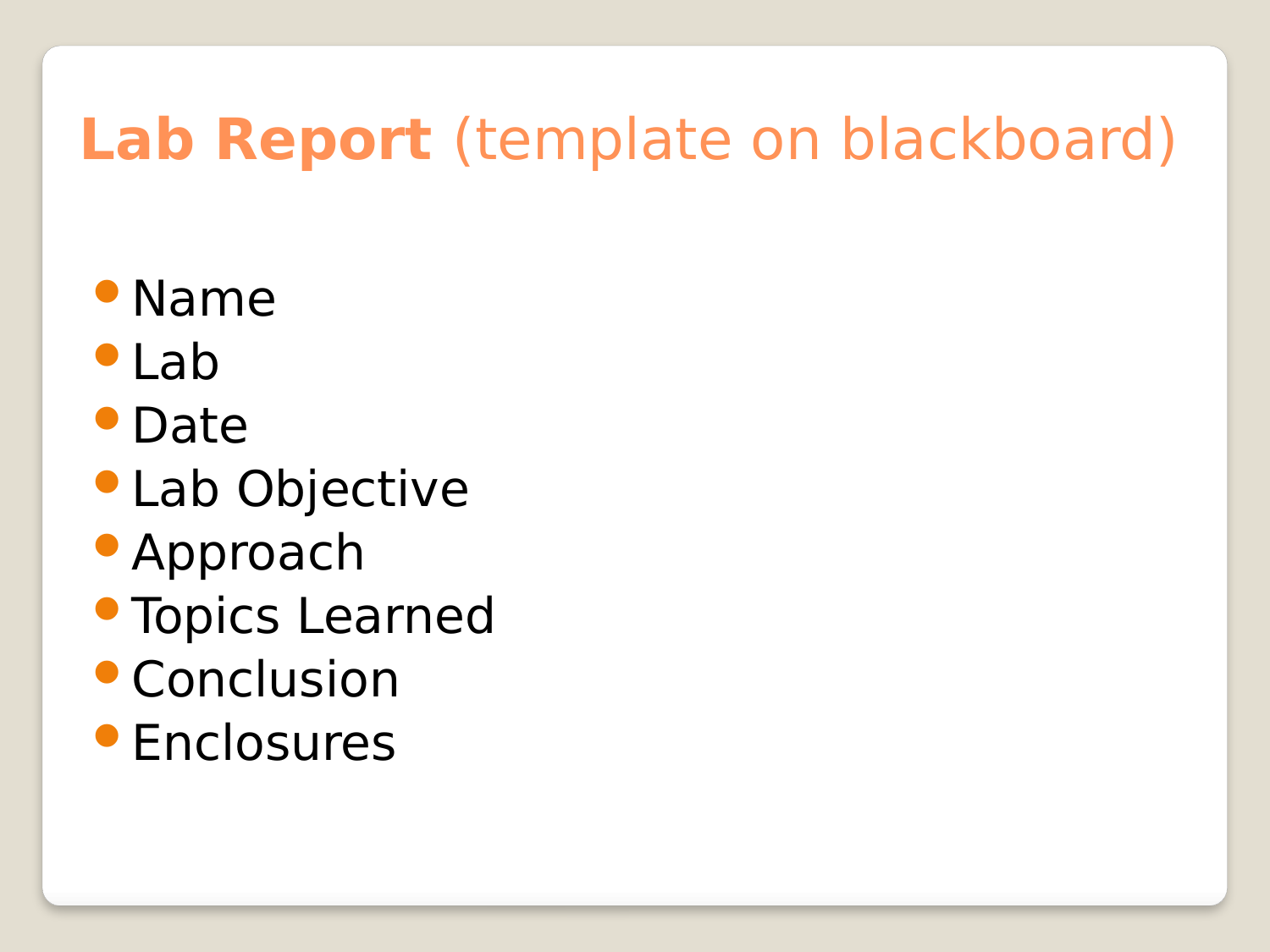

Lab Report (template on blackboard)
Name
Lab
Date
Lab Objective
Approach
Topics Learned
Conclusion
Enclosures